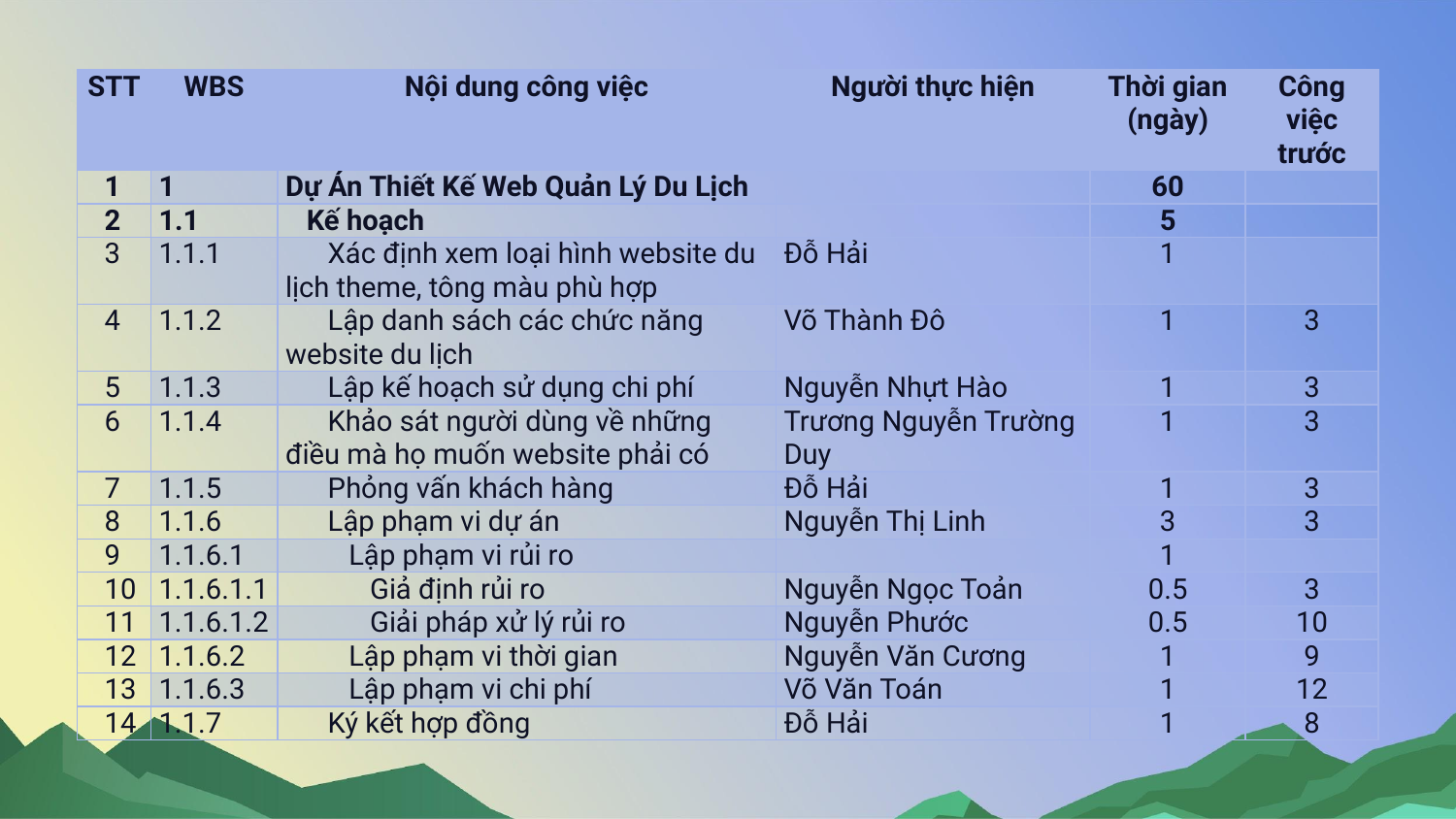

| STT | WBS | Nội dung công việc | Người thực hiện | Thời gian (ngày) | Công việc trước |
| --- | --- | --- | --- | --- | --- |
| 1 | 1 | Dự Án Thiết Kế Web Quản Lý Du Lịch |  | 60 |  |
| 2 | 1.1 | Kế hoạch |  | 5 |  |
| 3 | 1.1.1 | Xác định xem loại hình website du lịch theme, tông màu phù hợp | Đỗ Hải | 1 |  |
| 4 | 1.1.2 | Lập danh sách các chức năng website du lịch | Võ Thành Đô | 1 | 3 |
| 5 | 1.1.3 | Lập kế hoạch sử dụng chi phí | Nguyễn Nhựt Hào | 1 | 3 |
| 6 | 1.1.4 | Khảo sát người dùng về những điều mà họ muốn website phải có | Trương Nguyễn Trường Duy | 1 | 3 |
| 7 | 1.1.5 | Phỏng vấn khách hàng | Đỗ Hải | 1 | 3 |
| 8 | 1.1.6 | Lập phạm vi dự án | Nguyễn Thị Linh | 3 | 3 |
| 9 | 1.1.6.1 | Lập phạm vi rủi ro |  | 1 |  |
| 10 | 1.1.6.1.1 | Giả định rủi ro | Nguyễn Ngọc Toản | 0.5 | 3 |
| 11 | 1.1.6.1.2 | Giải pháp xử lý rủi ro | Nguyễn Phước | 0.5 | 10 |
| 12 | 1.1.6.2 | Lập phạm vi thời gian | Nguyễn Văn Cương | 1 | 9 |
| 13 | 1.1.6.3 | Lập phạm vi chi phí | Võ Văn Toán | 1 | 12 |
| 14 | 1.1.7 | Ký kết hợp đồng | Đỗ Hải | 1 | 8 |